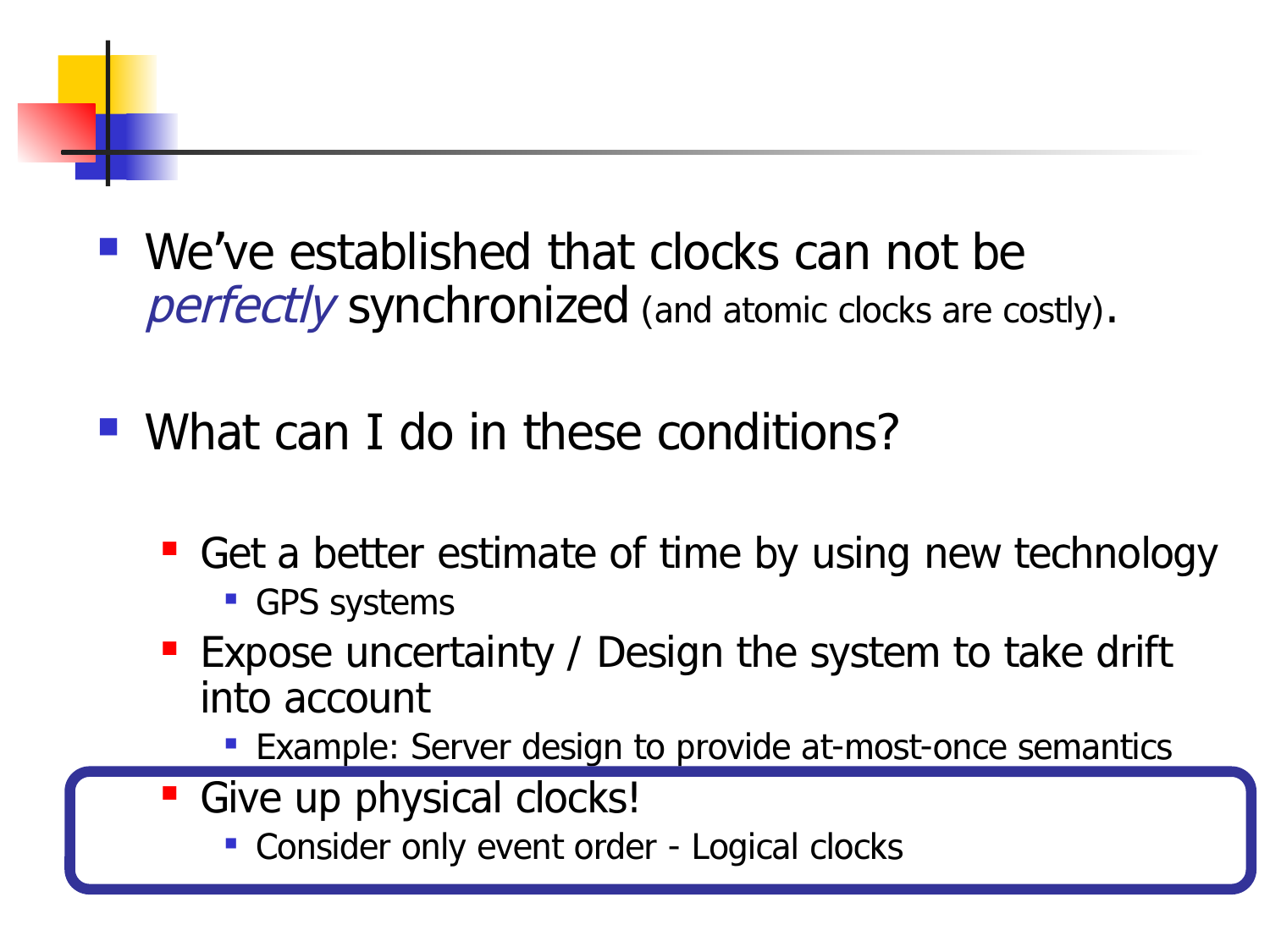

#

We’ve established that clocks can not be perfectly synchronized (and atomic clocks are costly).

What can I do in these conditions?

Get a better estimate of time by using new technology
GPS systems
Expose uncertainty / Design the system to take drift into account
Example: Server design to provide at-most-once semantics
Give up physical clocks!
Consider only event order - Logical clocks